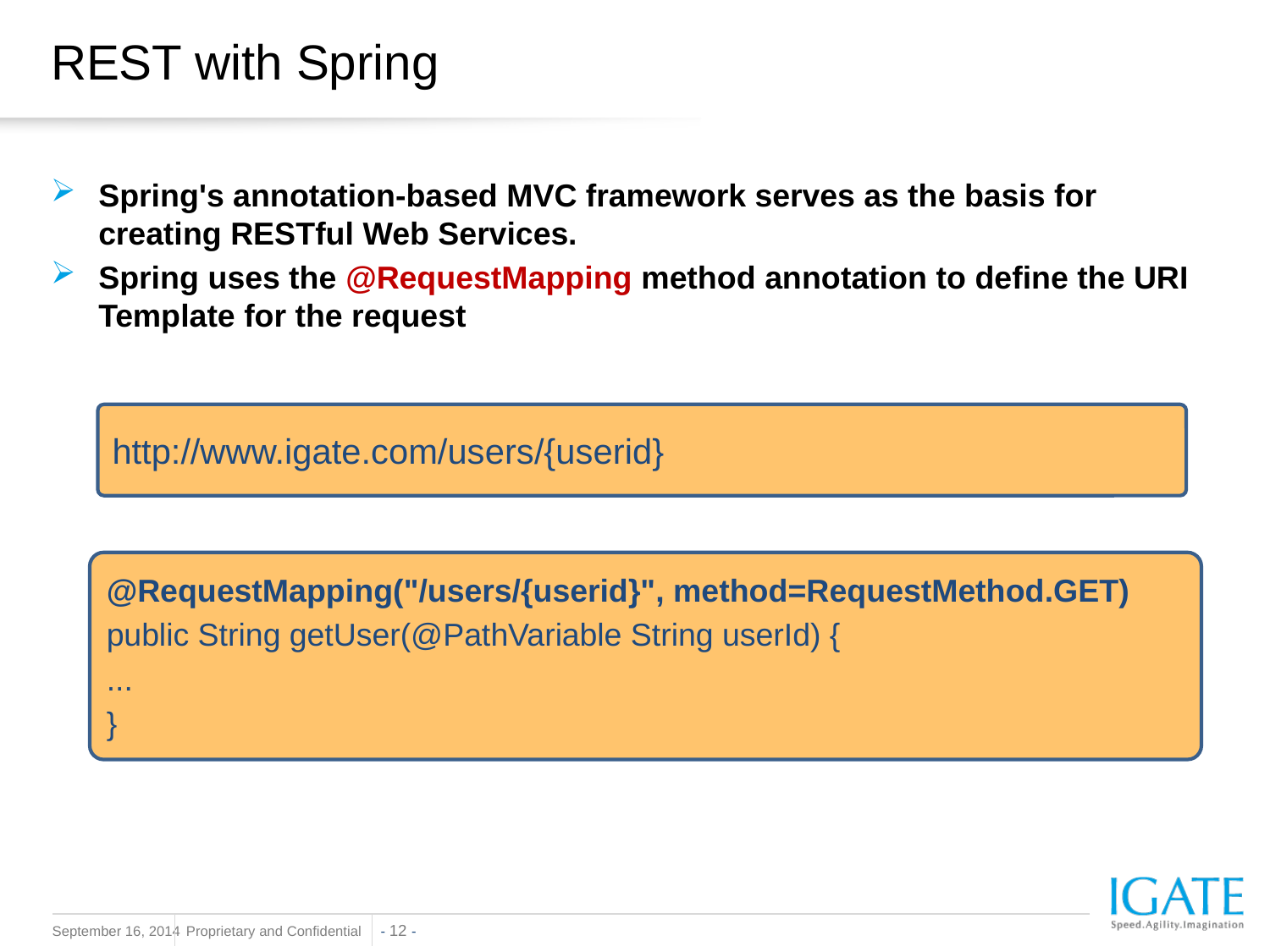

# REST with Spring
Spring's annotation-based MVC framework serves as the basis for creating RESTful Web Services.
Spring uses the @RequestMapping method annotation to define the URI Template for the request

http://www.igate.com/users/{userid}
@RequestMapping("/users/{userid}", method=RequestMethod.GET)
public String getUser(@PathVariable String userId) {
...
}